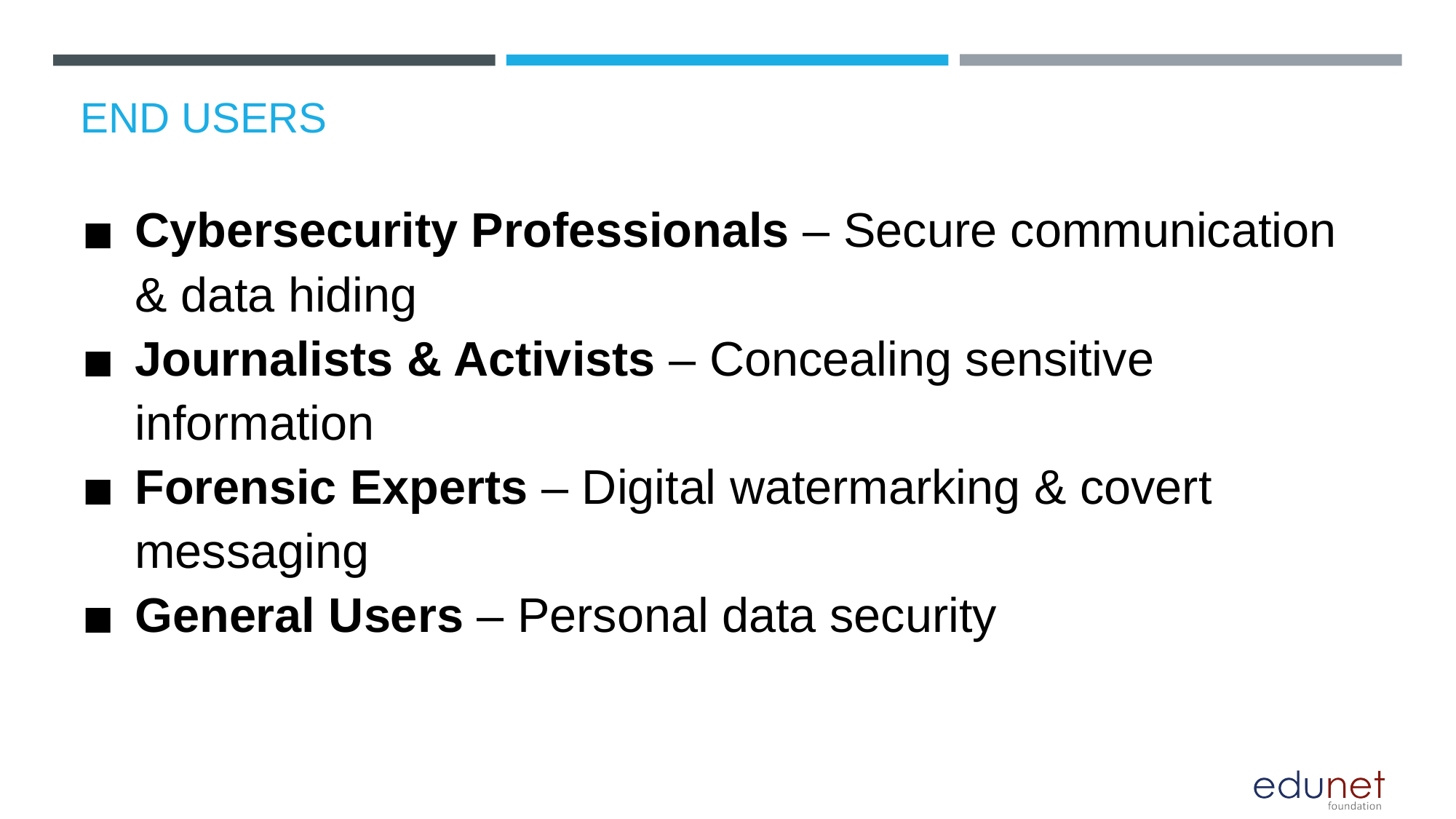

# END USERS
Cybersecurity Professionals – Secure communication & data hiding
Journalists & Activists – Concealing sensitive information
Forensic Experts – Digital watermarking & covert messaging
General Users – Personal data security